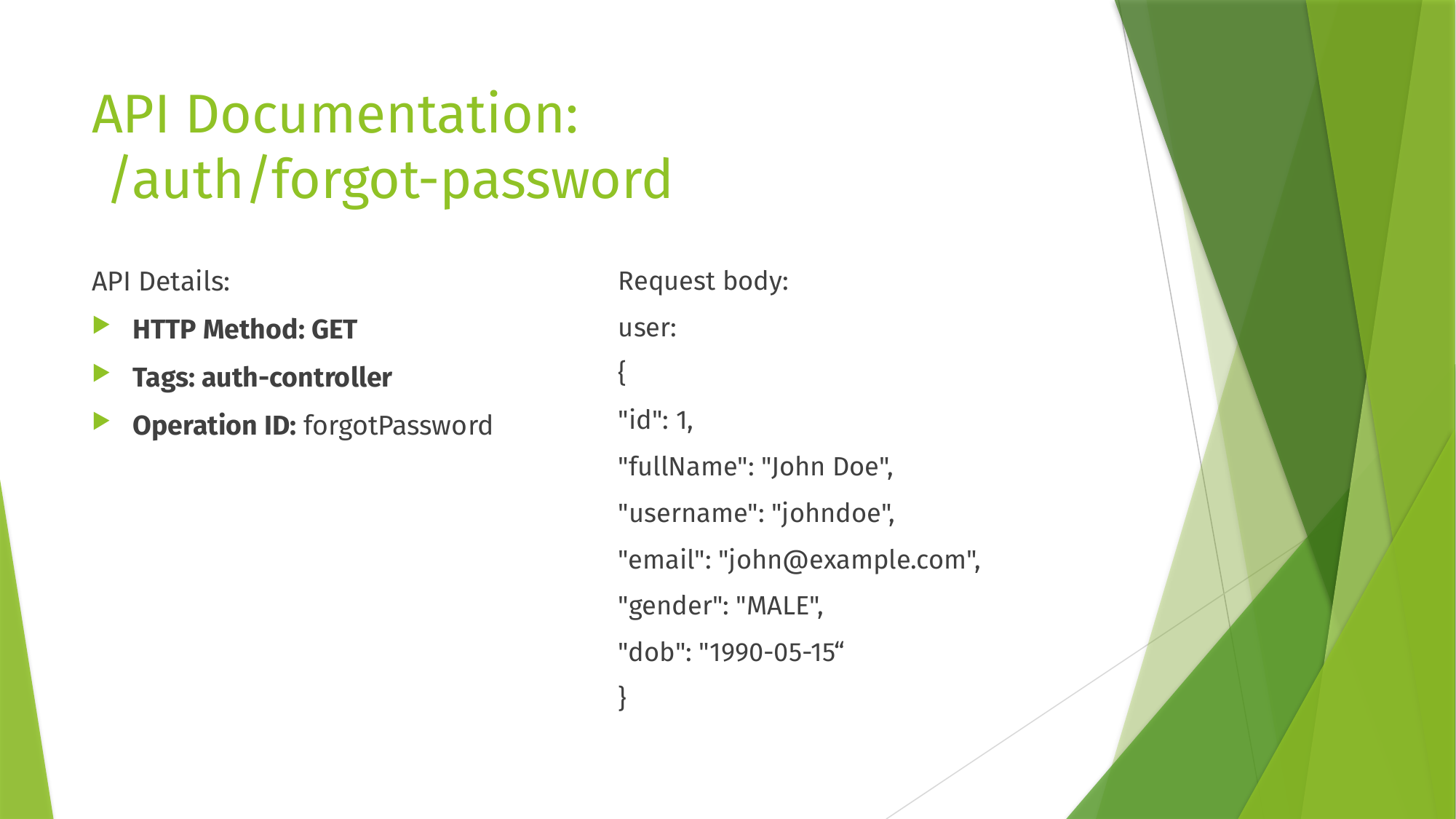

# API Documentation: /auth/forgot-password
API Details:
HTTP Method: GET
Tags: auth-controller
Operation ID: forgotPassword
Request body:
user:
{
"id": 1,
"fullName": "John Doe",
"username": "johndoe",
"email": "john@example.com",
"gender": "MALE",
"dob": "1990-05-15“
}